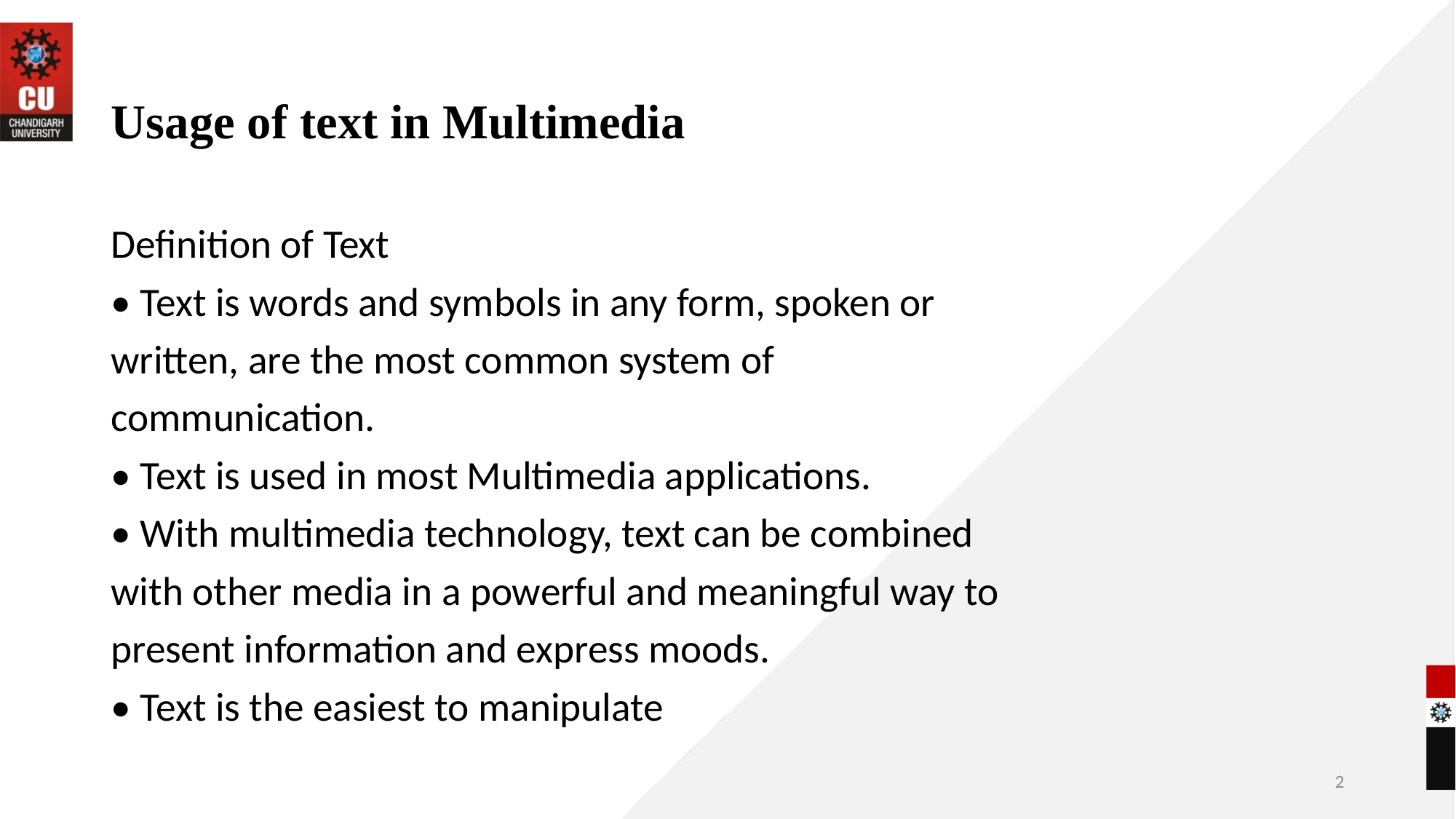

# Usage of text in Multimedia
Definition of Text
• Text is words and symbols in any form, spoken or
written, are the most common system of
communication.
• Text is used in most Multimedia applications.
• With multimedia technology, text can be combined
with other media in a powerful and meaningful way to
present information and express moods.
• Text is the easiest to manipulate
2